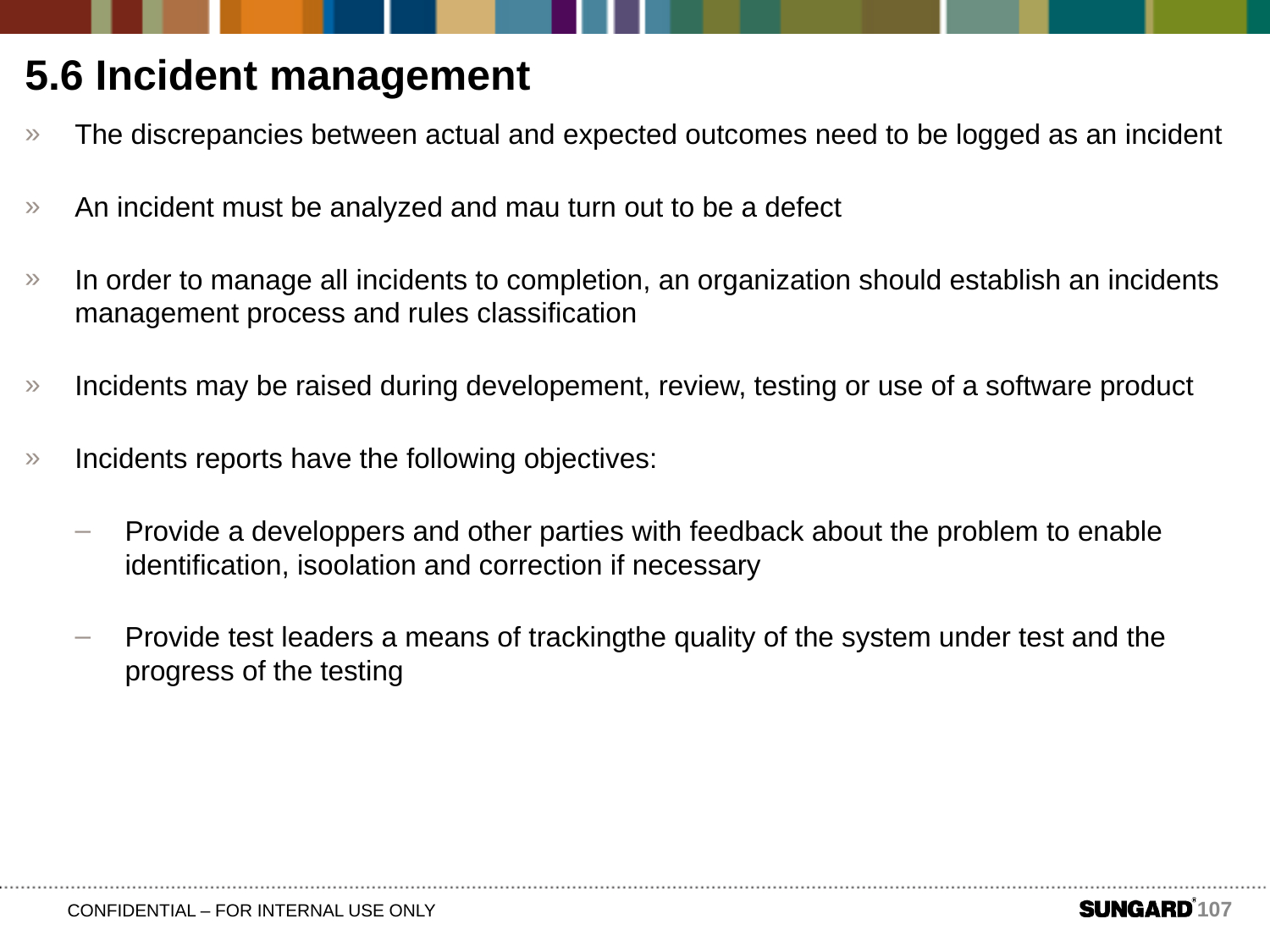

5.6 Incident management
The discrepancies between actual and expected outcomes need to be logged as an incident
An incident must be analyzed and mau turn out to be a defect
In order to manage all incidents to completion, an organization should establish an incidents management process and rules classification
Incidents may be raised during developement, review, testing or use of a software product
Incidents reports have the following objectives:
Provide a developpers and other parties with feedback about the problem to enable identification, isoolation and correction if necessary
Provide test leaders a means of trackingthe quality of the system under test and the progress of the testing
107